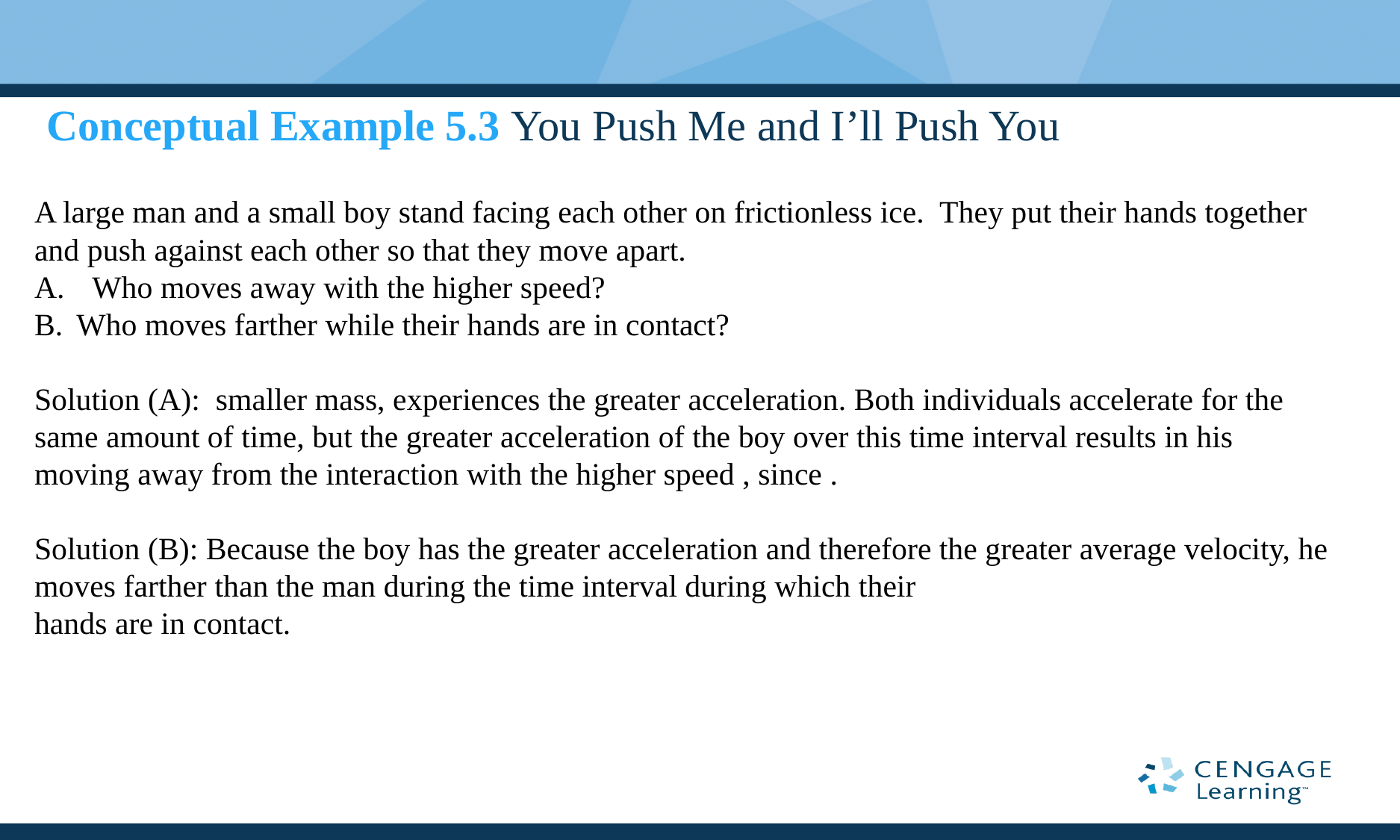

Conceptual Example 5.3 You Push Me and I’ll Push You
A large man and a small boy stand facing each other on frictionless ice.  They put their hands together and push against each other so that they move apart.
  Who moves away with the higher speed?
Who moves farther while their hands are in contact?

Solution (A):  smaller mass, experiences the greater acceleration. Both individuals accelerate for the same amount of time, but the greater acceleration of the boy over this time interval results in his moving away from the interaction with the higher speed , since .

Solution (B): Because the boy has the greater acceleration and therefore the greater average velocity, he moves farther than the man during the time interval during which their
hands are in contact.